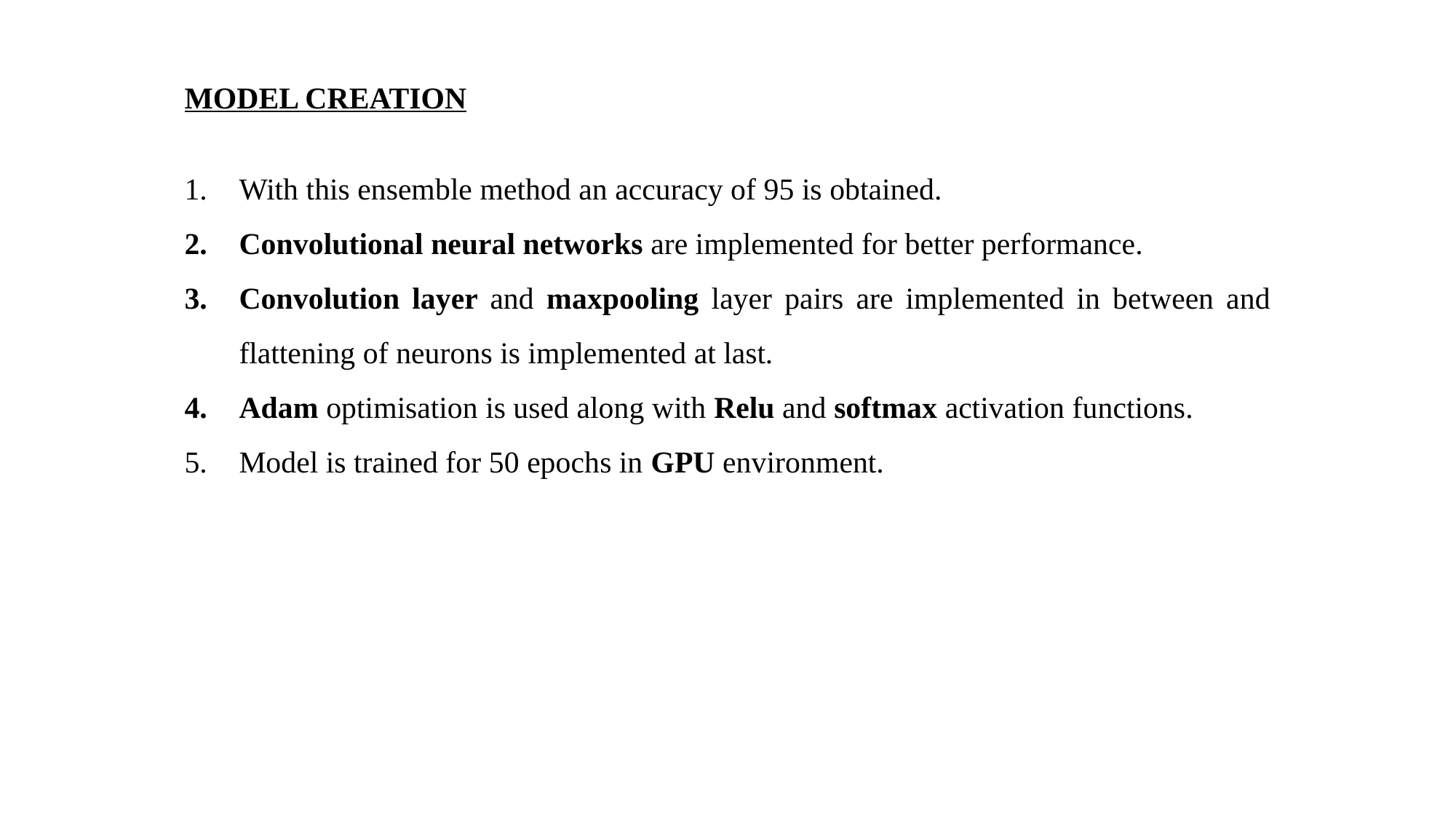

MODEL CREATION

With this ensemble method an accuracy of 95 is obtained.
Convolutional neural networks are implemented for better performance.
Convolution layer and maxpooling layer pairs are implemented in between and flattening of neurons is implemented at last.
Adam optimisation is used along with Relu and softmax activation functions.
Model is trained for 50 epochs in GPU environment.